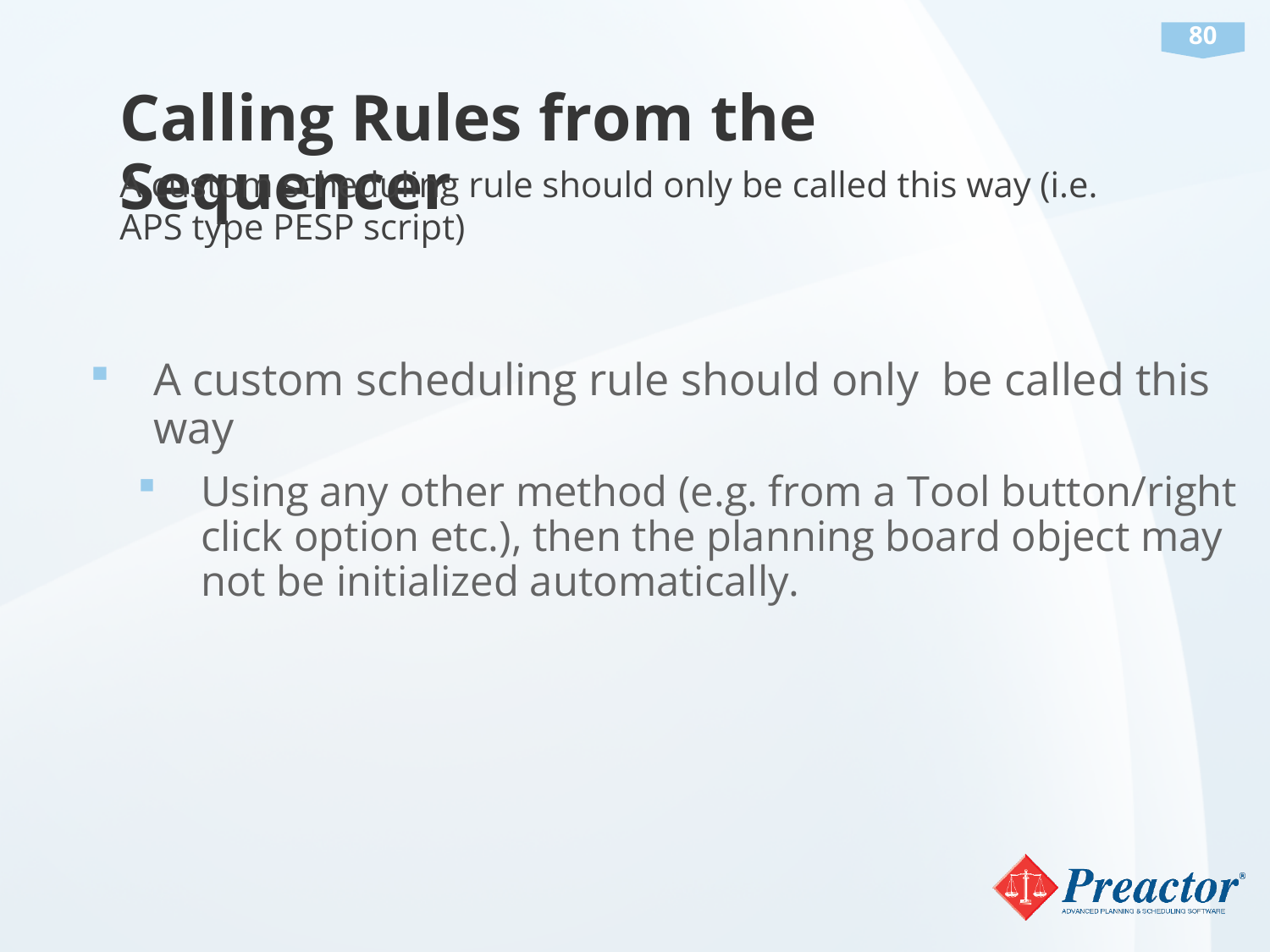

# Calling Rules from the Sequencer
A custom scheduling rule should only be called this way (i.e. APS type PESP script)
A custom scheduling rule should only  be called this way
Using any other method (e.g. from a Tool button/right click option etc.), then the planning board object may not be initialized automatically.